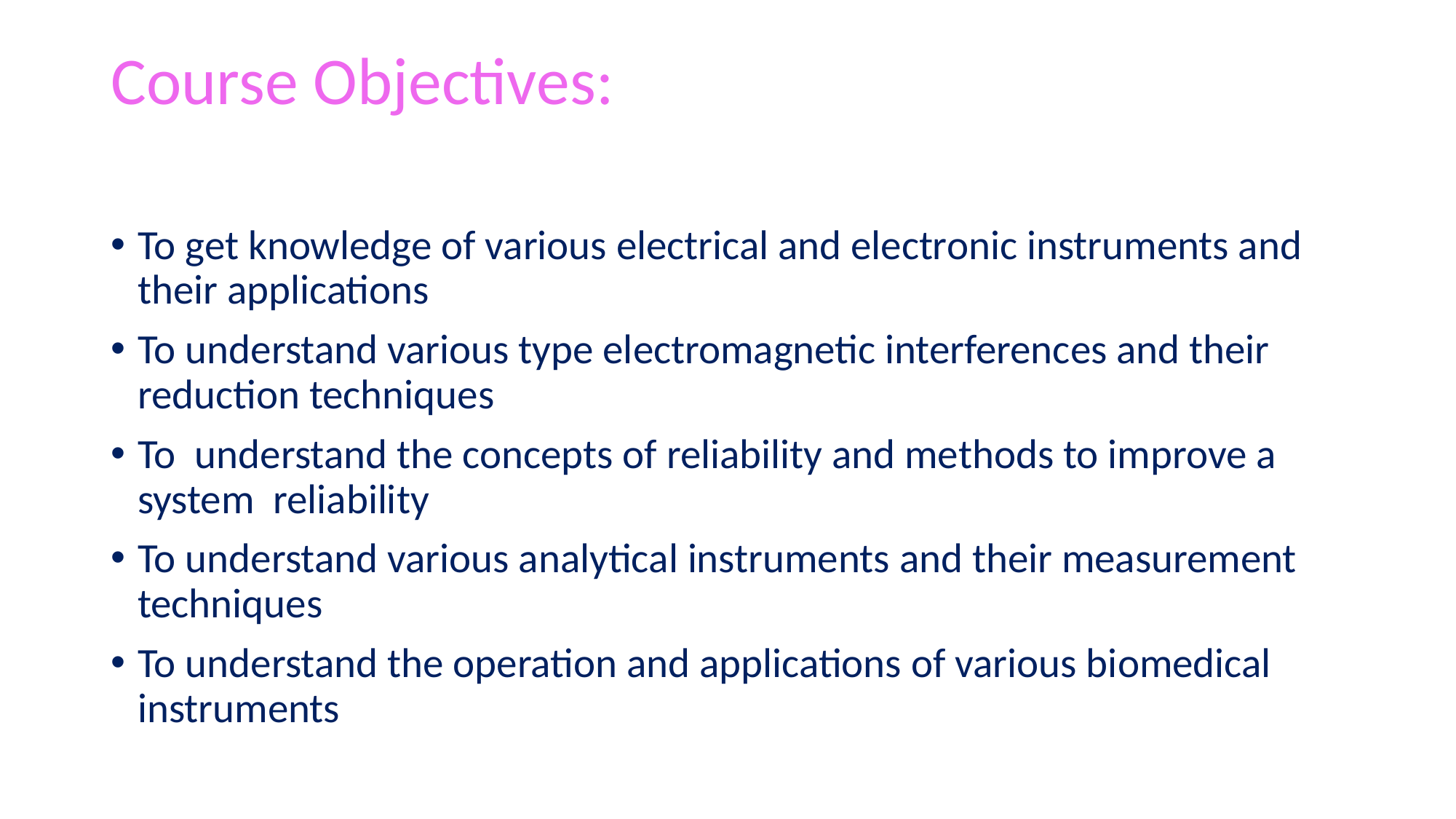

# Course Objectives:
To get knowledge of various electrical and electronic instruments and their applications
To understand various type electromagnetic interferences and their reduction techniques
To  understand the concepts of reliability and methods to improve a system  reliability
To understand various analytical instruments and their measurement techniques
To understand the operation and applications of various biomedical instruments